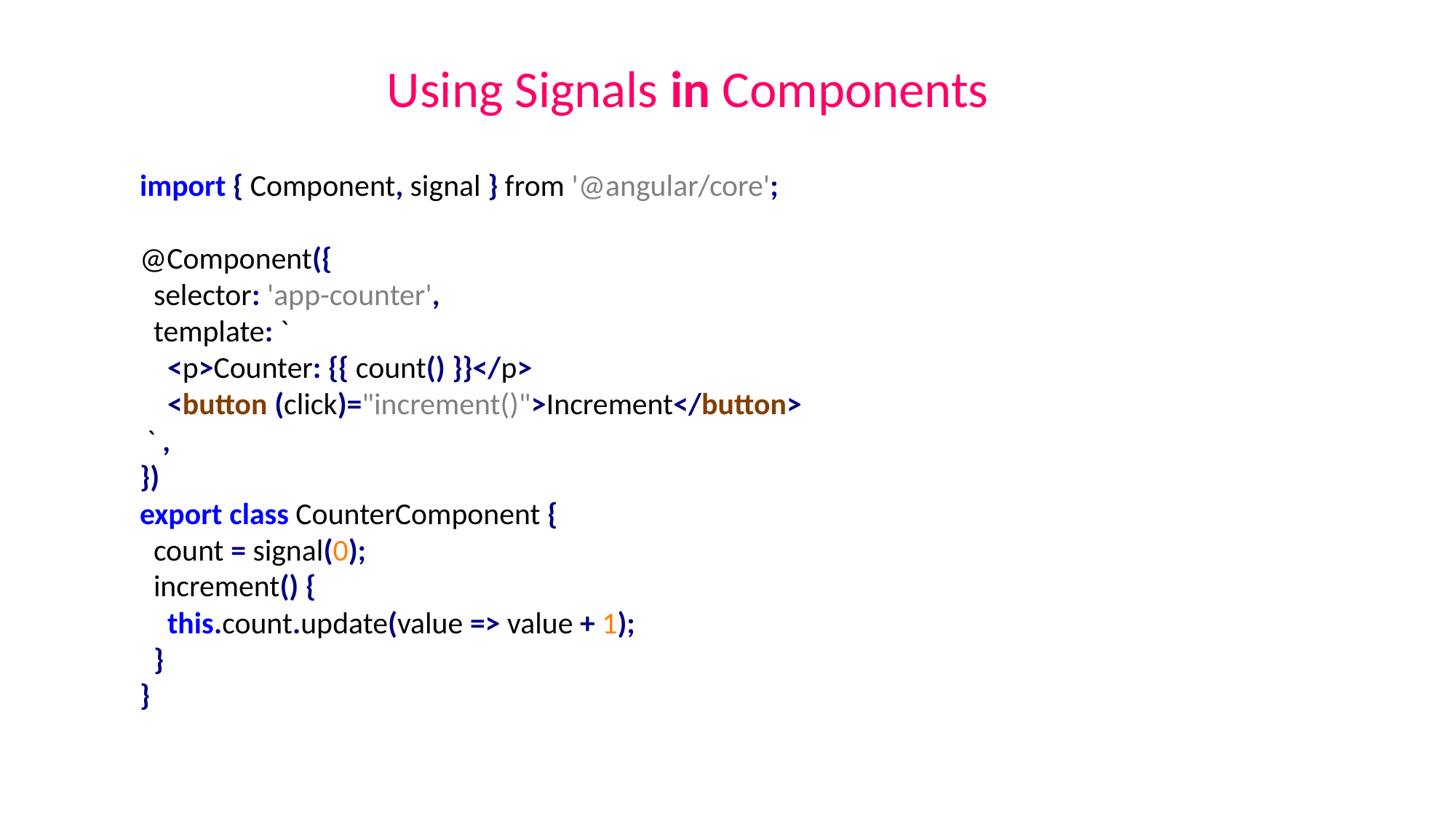

Using Signals in Components

import { Component, signal } from '@angular/core';

@Component({
  selector: 'app-counter',
  template: `
    <p>Counter: {{ count() }}</p>
    <button (click)="increment()">Increment</button>
 ` ,
})
export class CounterComponent {
  count = signal(0);
  increment() {
    this.count.update(value => value + 1);
  }
}